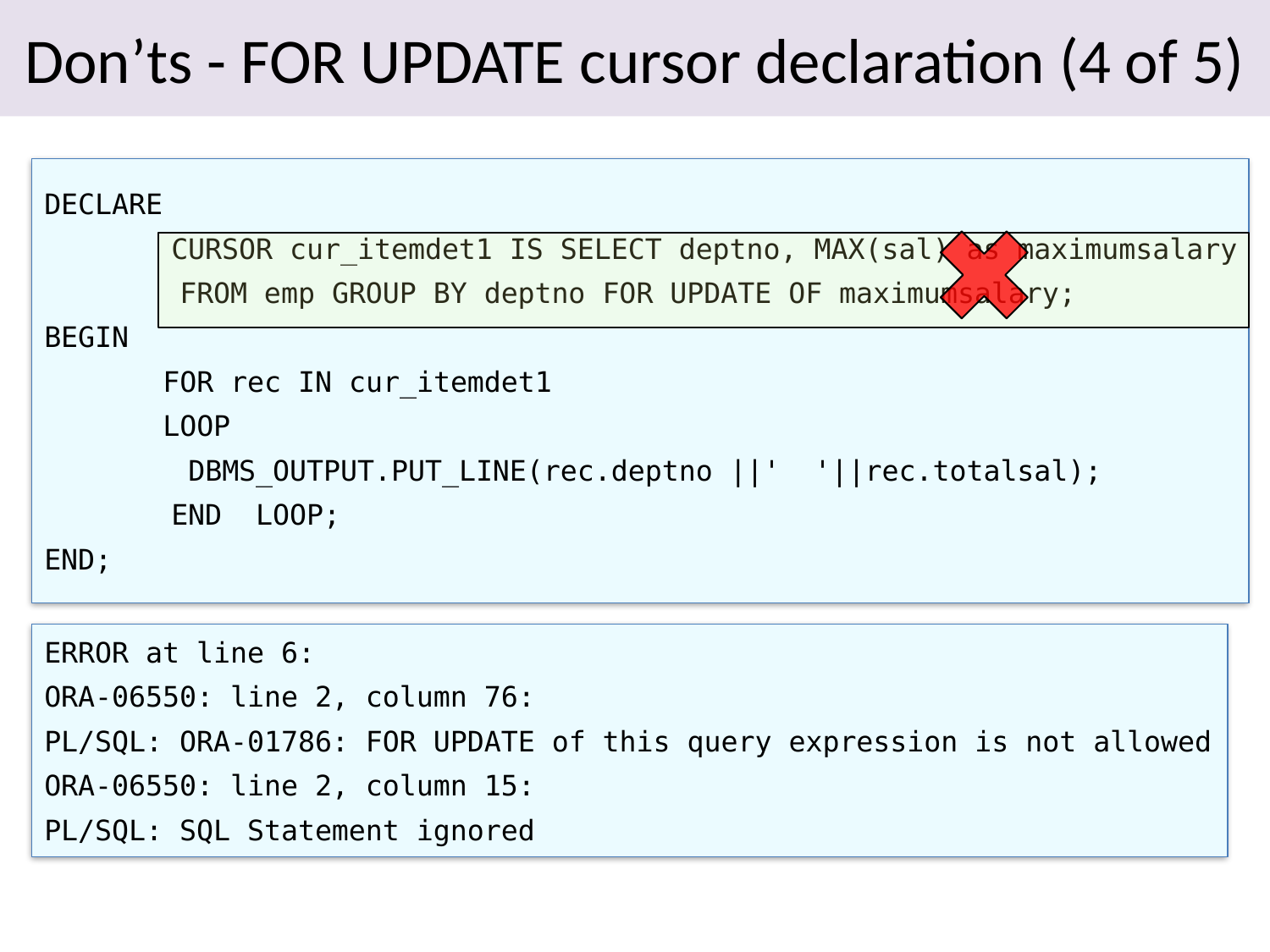

# Don’ts - FOR UPDATE cursor declaration (4 of 5)

DECLARE
	CURSOR cur_itemdet1 IS SELECT deptno, MAX(sal) as maximumsalary
        FROM emp GROUP BY deptno FOR UPDATE OF maximumsalary;
BEGIN
       FOR rec IN cur_itemdet1
       LOOP
       	 DBMS_OUTPUT.PUT_LINE(rec.deptno ||'  '||rec.totalsal);
       	END  LOOP;
END;

ERROR at line 6:
ORA-06550: line 2, column 76:
PL/SQL: ORA-01786: FOR UPDATE of this query expression is not allowed
ORA-06550: line 2, column 15:
PL/SQL: SQL Statement ignored